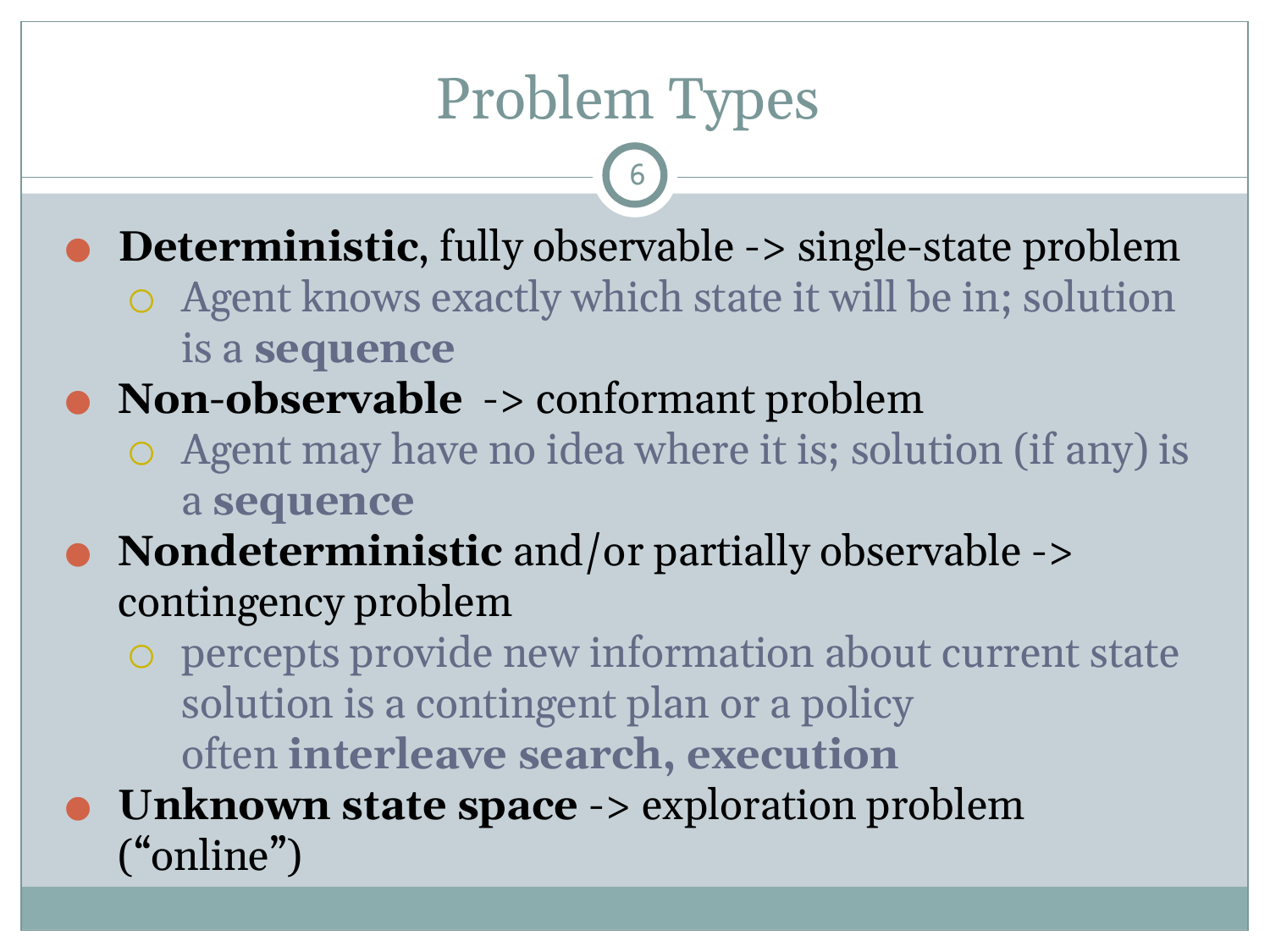

# Problem Types
6
Deterministic, fully observable -> single-state problem
Agent knows exactly which state it will be in; solution is a sequence
Non-observable  -> conformant problem
Agent may have no idea where it is; solution (if any) is a sequence
Nondeterministic and/or partially observable -> contingency problem
percepts provide new information about current state
solution is a contingent plan or a policy
often interleave search, execution
Unknown state space -> exploration problem (“online”)